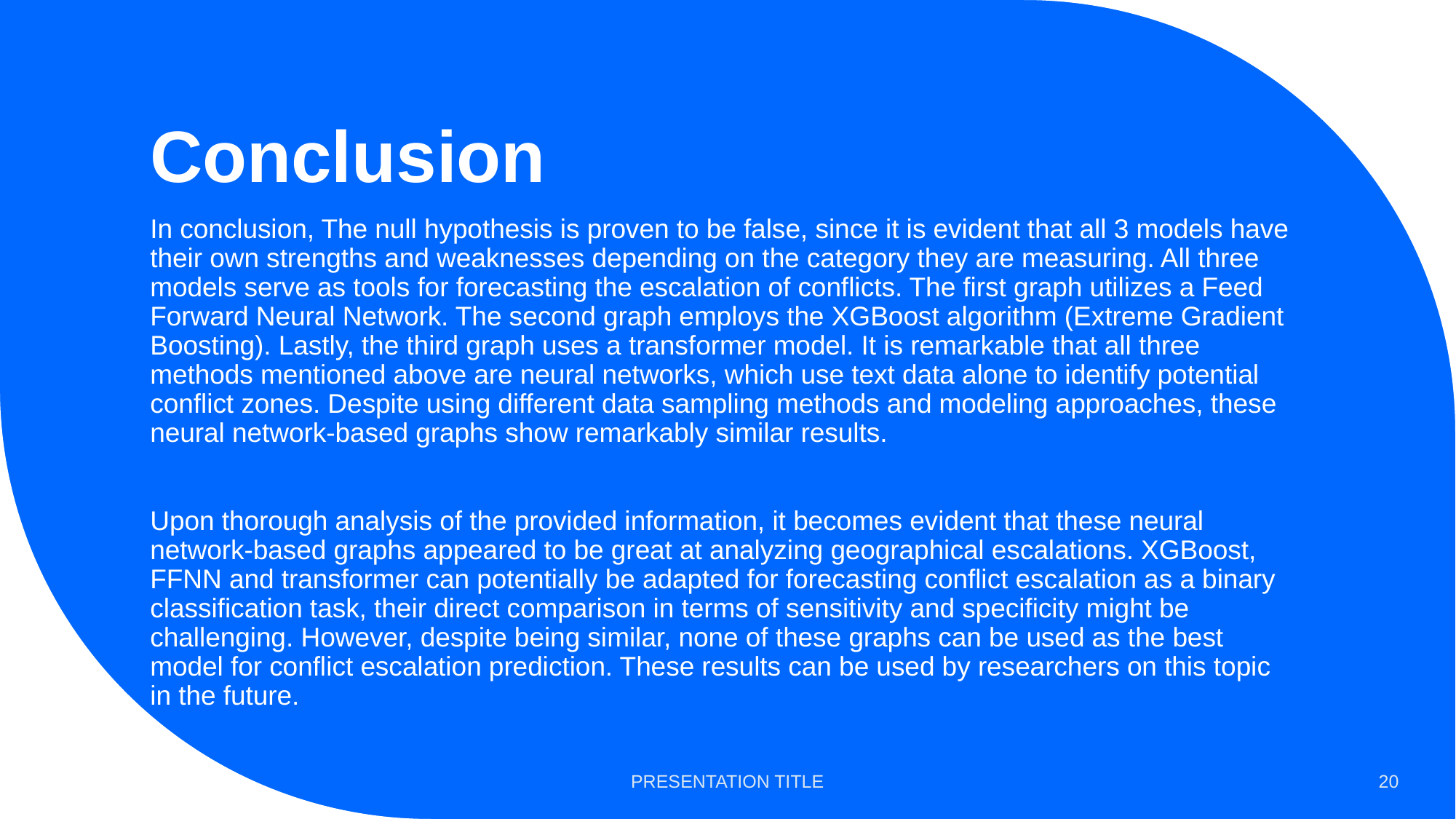

# Conclusion
In conclusion, The null hypothesis is proven to be false, since it is evident that all 3 models have their own strengths and weaknesses depending on the category they are measuring. All three models serve as tools for forecasting the escalation of conflicts. The first graph utilizes a Feed Forward Neural Network. The second graph employs the XGBoost algorithm (Extreme Gradient Boosting). Lastly, the third graph uses a transformer model. It is remarkable that all three methods mentioned above are neural networks, which use text data alone to identify potential conflict zones. Despite using different data sampling methods and modeling approaches, these neural network-based graphs show remarkably similar results.

Upon thorough analysis of the provided information, it becomes evident that these neural network-based graphs appeared to be great at analyzing geographical escalations. XGBoost, FFNN and transformer can potentially be adapted for forecasting conflict escalation as a binary classification task, their direct comparison in terms of sensitivity and specificity might be challenging. However, despite being similar, none of these graphs can be used as the best model for conflict escalation prediction. These results can be used by researchers on this topic in the future.
PRESENTATION TITLE
20